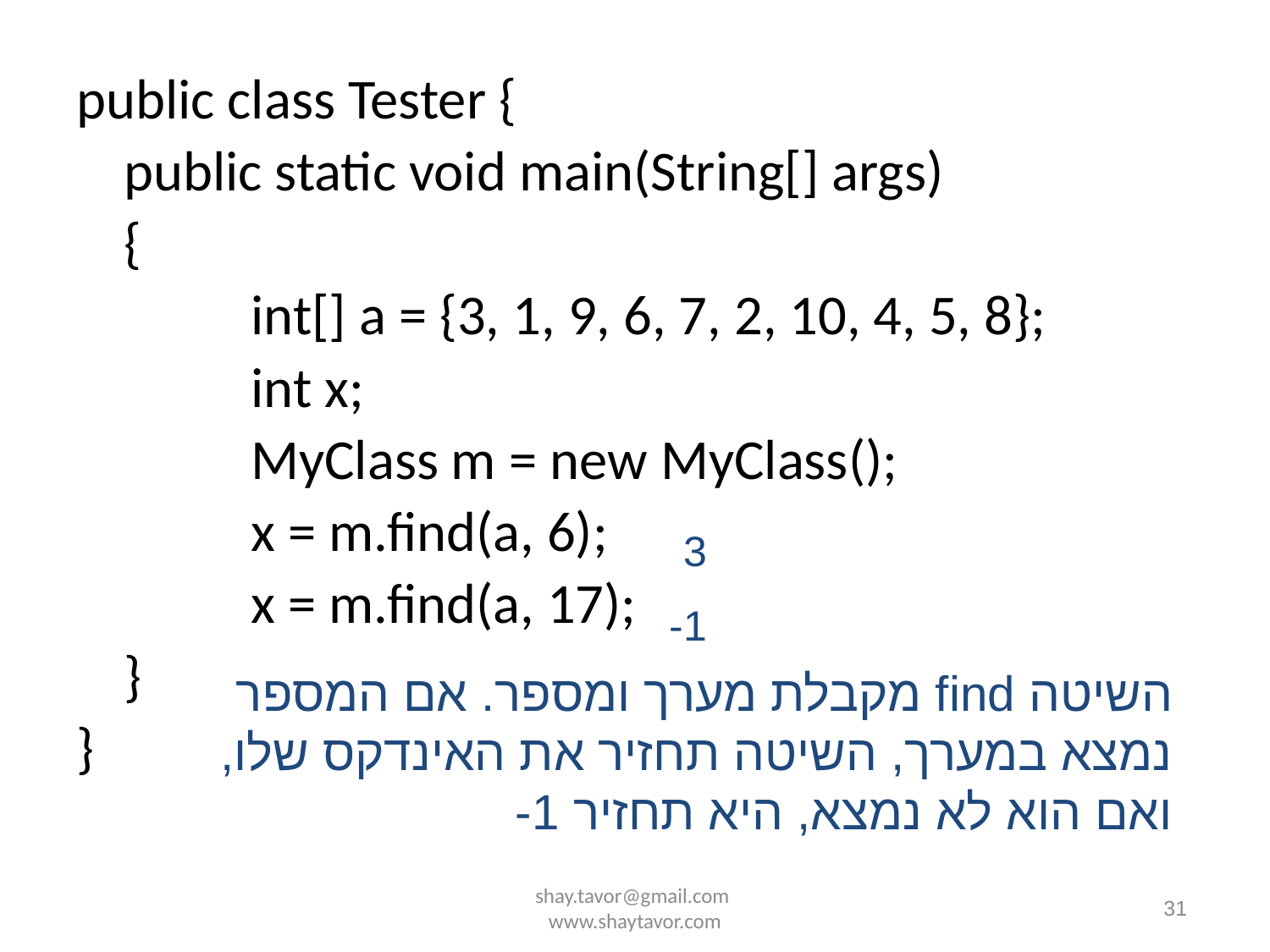

public class Tester {
	public static void main(String[] args)
	{
		int[] a = {3, 1, 9, 6, 7, 2, 10, 4, 5, 8};
		int x;
		MyClass m = new MyClass();
		x = m.find(a, 6);
		x = m.find(a, 17);
	}
}

3
1-
השיטה find מקבלת מערך ומספר. אם המספר נמצא במערך, השיטה תחזיר את האינדקס שלו, ואם הוא לא נמצא, היא תחזיר 1-
shay.tavor@gmail.com  www.shaytavor.com
31